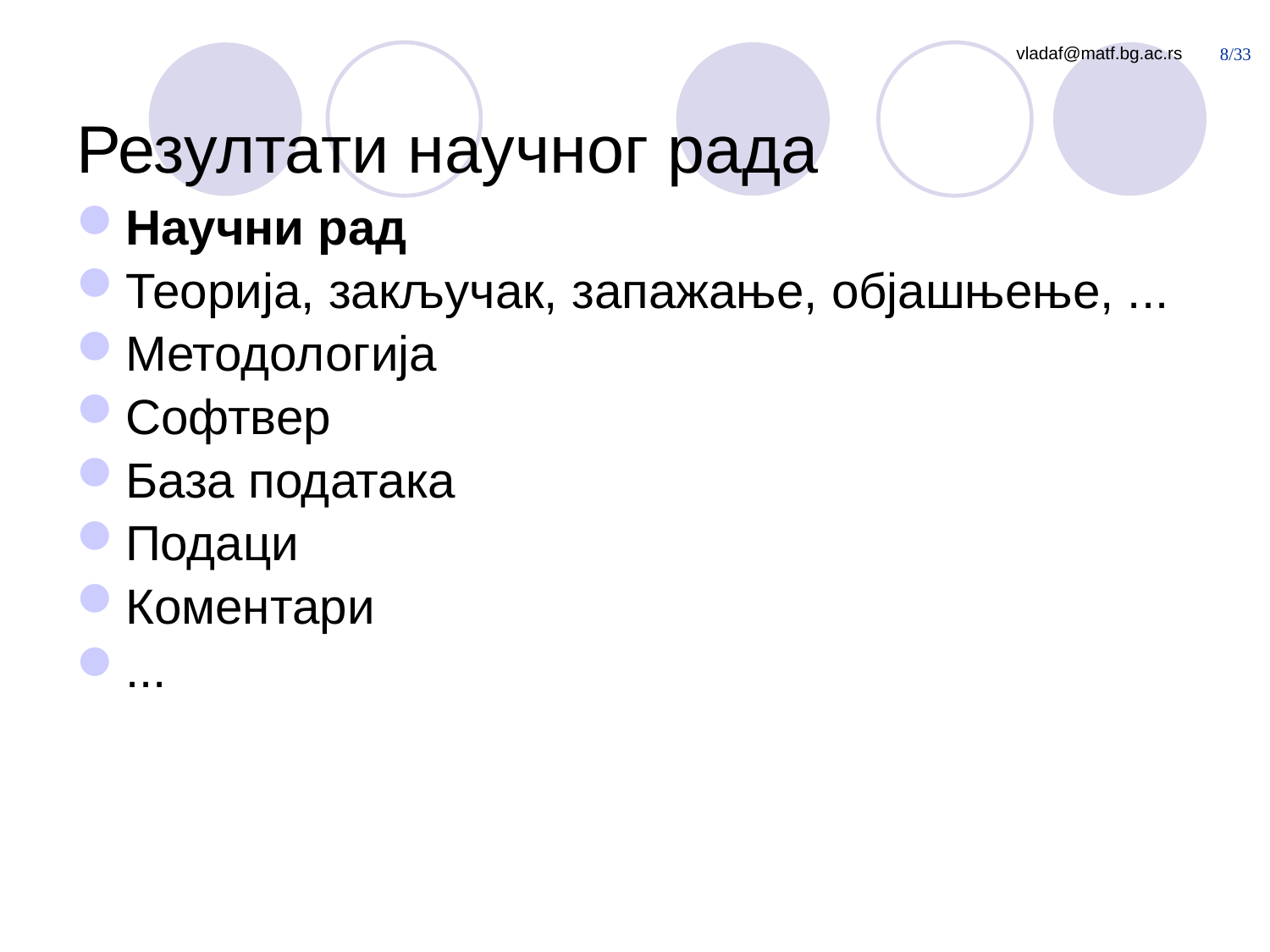

# Резултати научног рада
Научни рад
Теорија, закључак, запажање, објашњење, ...
Методологија
Софтвер
База података
Подаци
Коментари
...